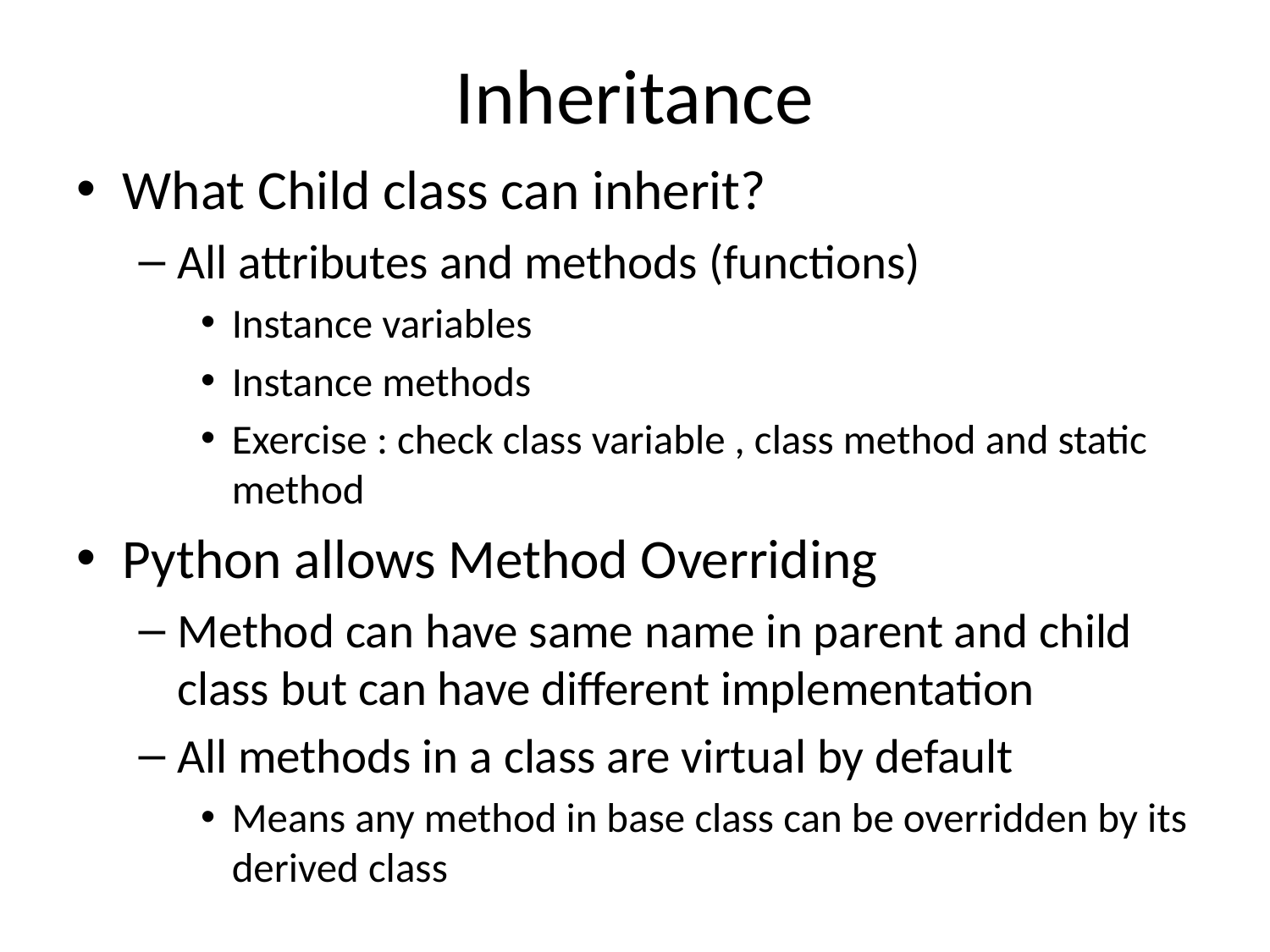

# Inheritance
What Child class can inherit?
All attributes and methods (functions)
Instance variables
Instance methods
Exercise : check class variable , class method and static method
Python allows Method Overriding
Method can have same name in parent and child class but can have different implementation
All methods in a class are virtual by default
Means any method in base class can be overridden by its derived class